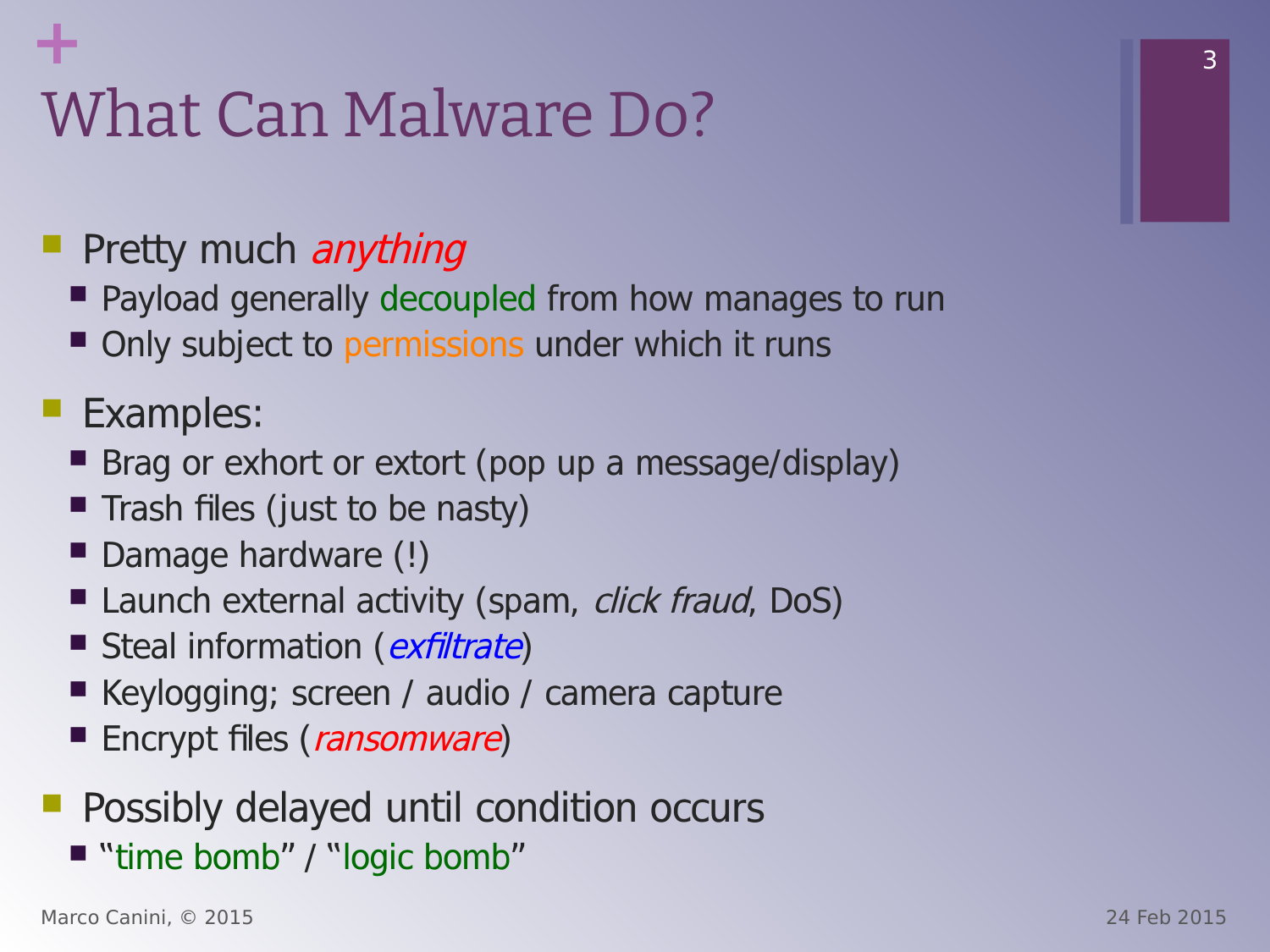

3
# What Can Malware Do?
Pretty much anything
Payload generally decoupled from how manages to run
Only subject to permissions under which it runs
Examples:
Brag or exhort or extort (pop up a message/display)
Trash files (just to be nasty)
Damage hardware (!)
Launch external activity (spam, click fraud, DoS)
Steal information (exfiltrate)
Keylogging; screen / audio / camera capture
Encrypt files (ransomware)
Possibly delayed until condition occurs
“time bomb” / “logic bomb”
Marco Canini, © 2015
24 Feb 2015